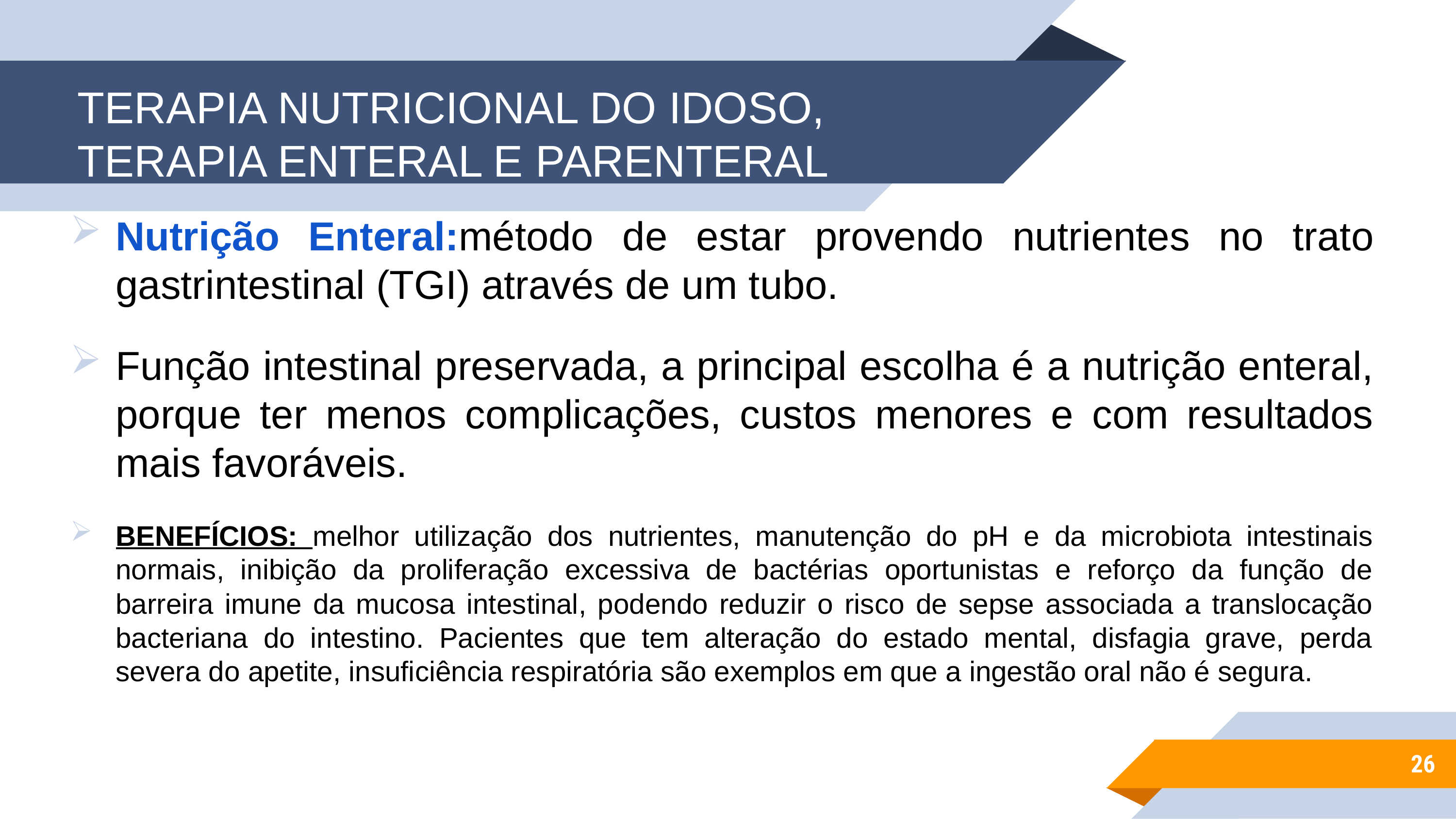

# TERAPIA NUTRICIONAL DO IDOSO, TERAPIA ENTERAL E PARENTERAL
Nutrição Enteral:método de estar provendo nutrientes no trato gastrintestinal (TGI) através de um tubo.
Função intestinal preservada, a principal escolha é a nutrição enteral, porque ter menos complicações, custos menores e com resultados mais favoráveis.
BENEFÍCIOS: melhor utilização dos nutrientes, manutenção do pH e da microbiota intestinais normais, inibição da proliferação excessiva de bactérias oportunistas e reforço da função de barreira imune da mucosa intestinal, podendo reduzir o risco de sepse associada a translocação bacteriana do intestino. Pacientes que tem alteração do estado mental, disfagia grave, perda severa do apetite, insuficiência respiratória são exemplos em que a ingestão oral não é segura.
26